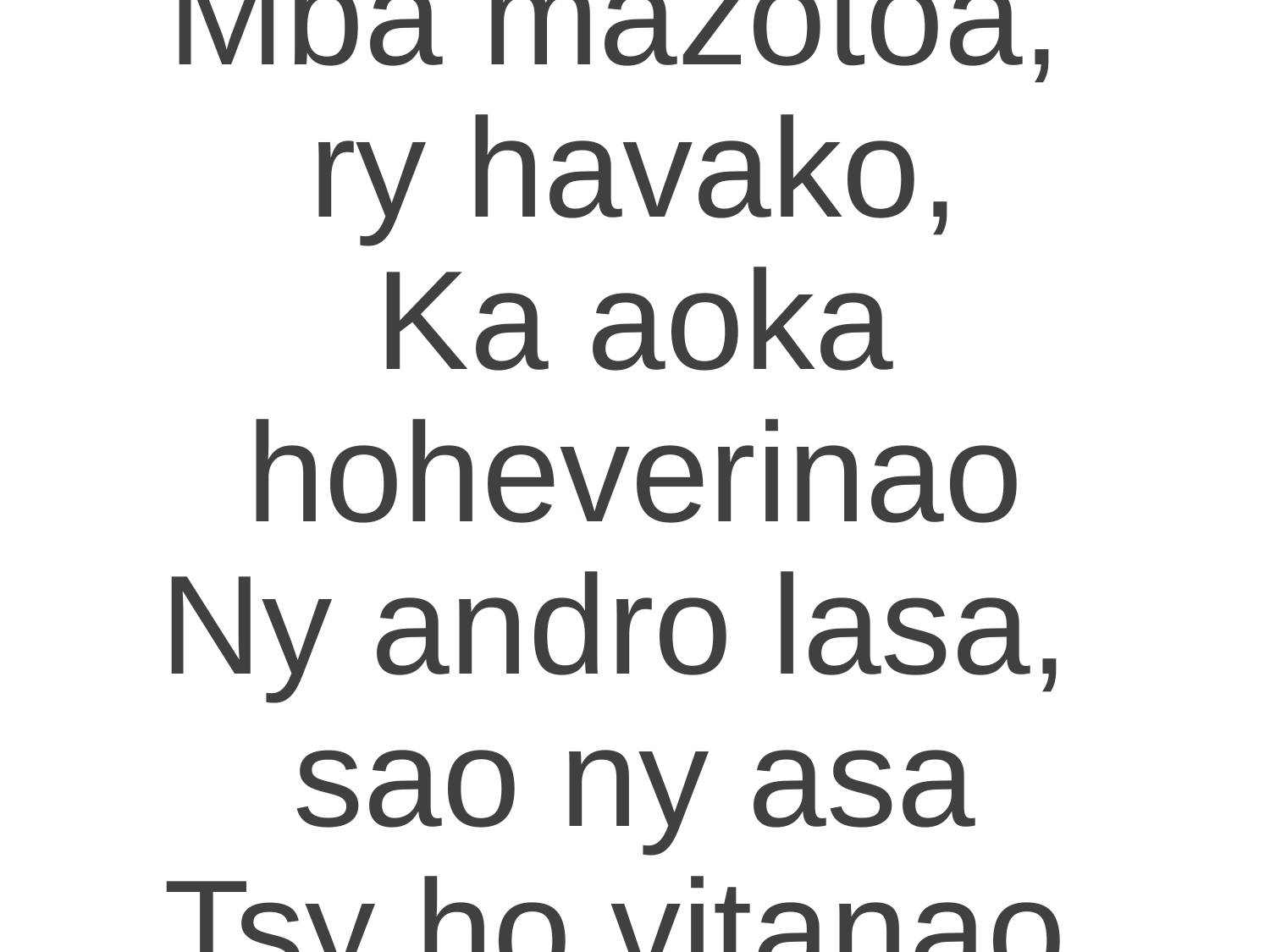

Mba mazotoa,
ry havako,
Ka aoka hoheverinao
Ny andro lasa,
sao ny asa
Tsy ho vitanao.